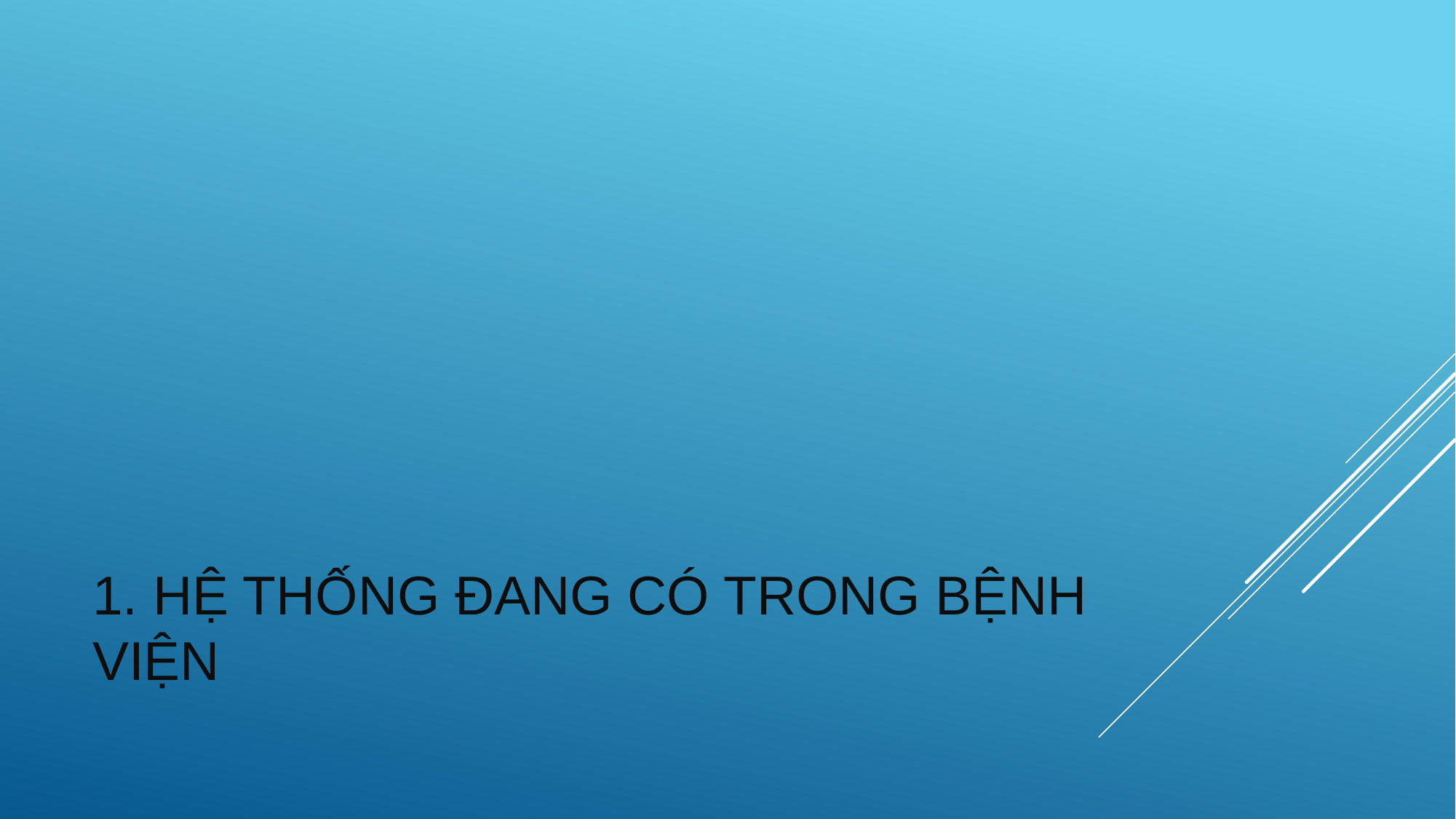

# 1. Hệ thống đang có trong bệnh viện